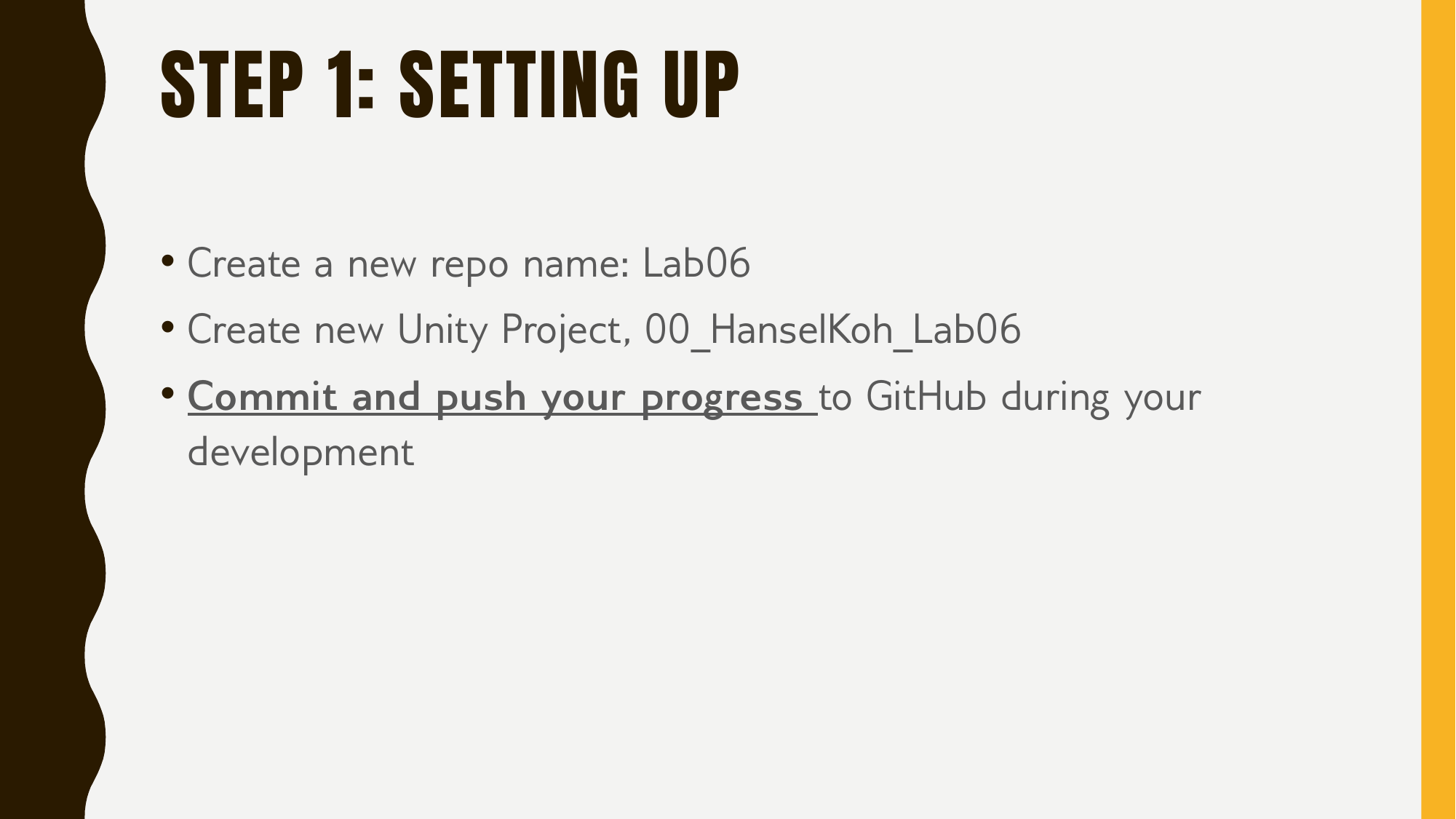

# Step 1: Setting up
Create a new repo name: Lab06
Create new Unity Project, 00_HanselKoh_Lab06
Commit and push your progress to GitHub during your development